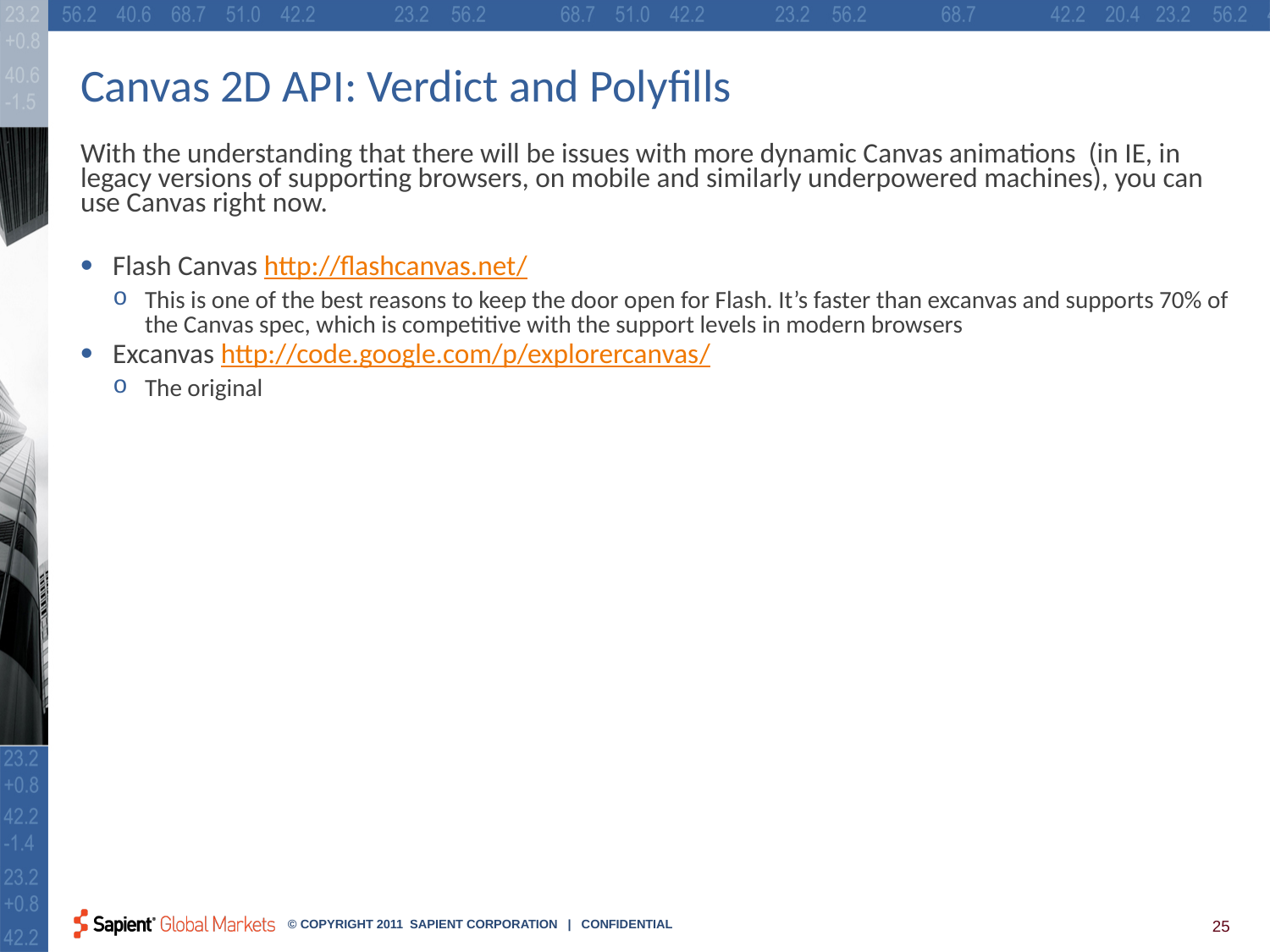

# Canvas 2D API: Verdict and Polyfills
With the understanding that there will be issues with more dynamic Canvas animations  (in IE, in legacy versions of supporting browsers, on mobile and similarly underpowered machines), you can use Canvas right now.

Flash Canvas http://flashcanvas.net/
This is one of the best reasons to keep the door open for Flash. It’s faster than excanvas and supports 70% of the Canvas spec, which is competitive with the support levels in modern browsers
Excanvas http://code.google.com/p/explorercanvas/
The original